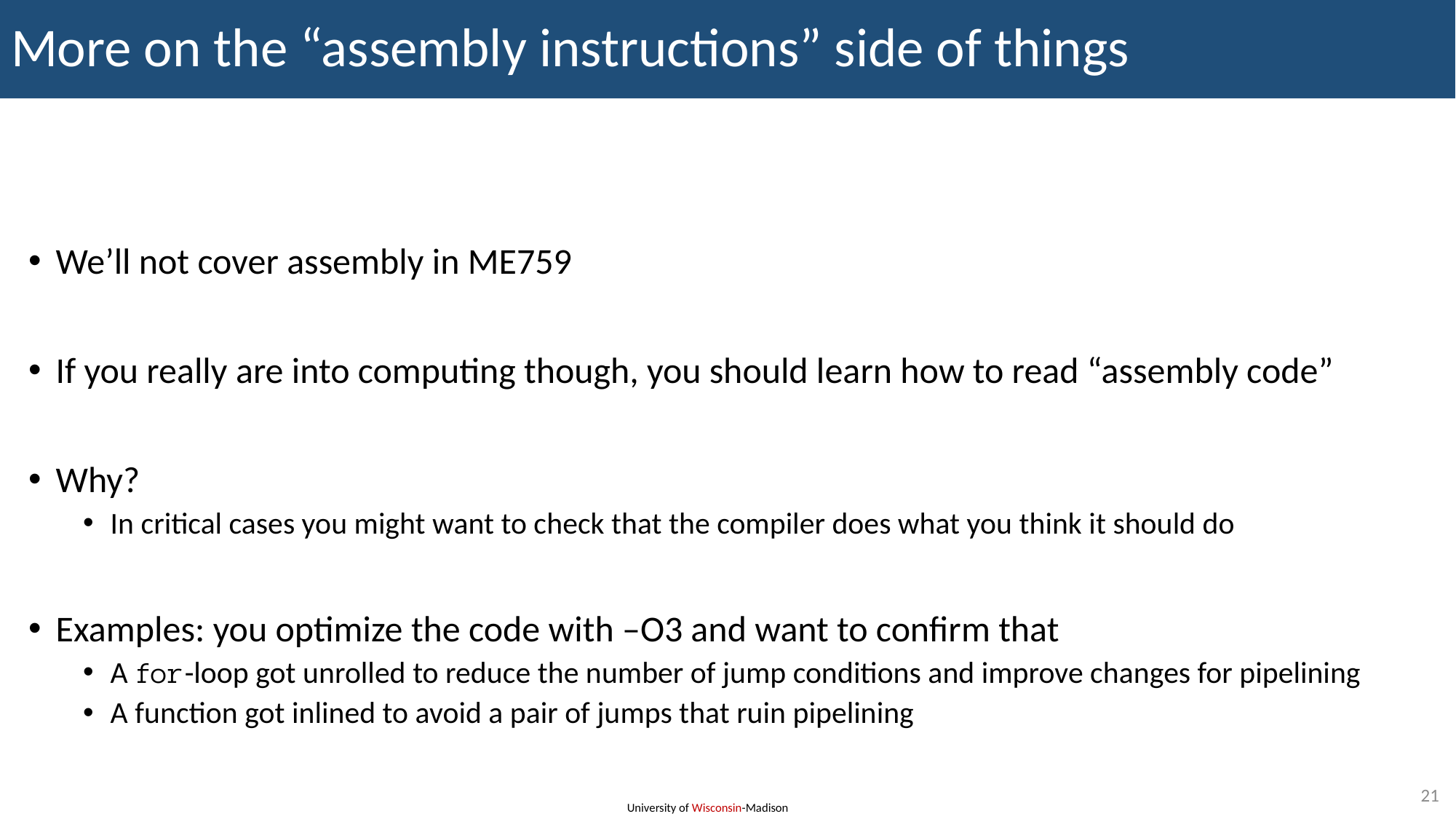

# More on the “assembly instructions” side of things

We’ll not cover assembly in ME759

If you really are into computing though, you should learn how to read “assembly code”

Why?
In critical cases you might want to check that the compiler does what you think it should do

Examples: you optimize the code with –O3 and want to confirm that
A for-loop got unrolled to reduce the number of jump conditions and improve changes for pipelining
A function got inlined to avoid a pair of jumps that ruin pipelining
21